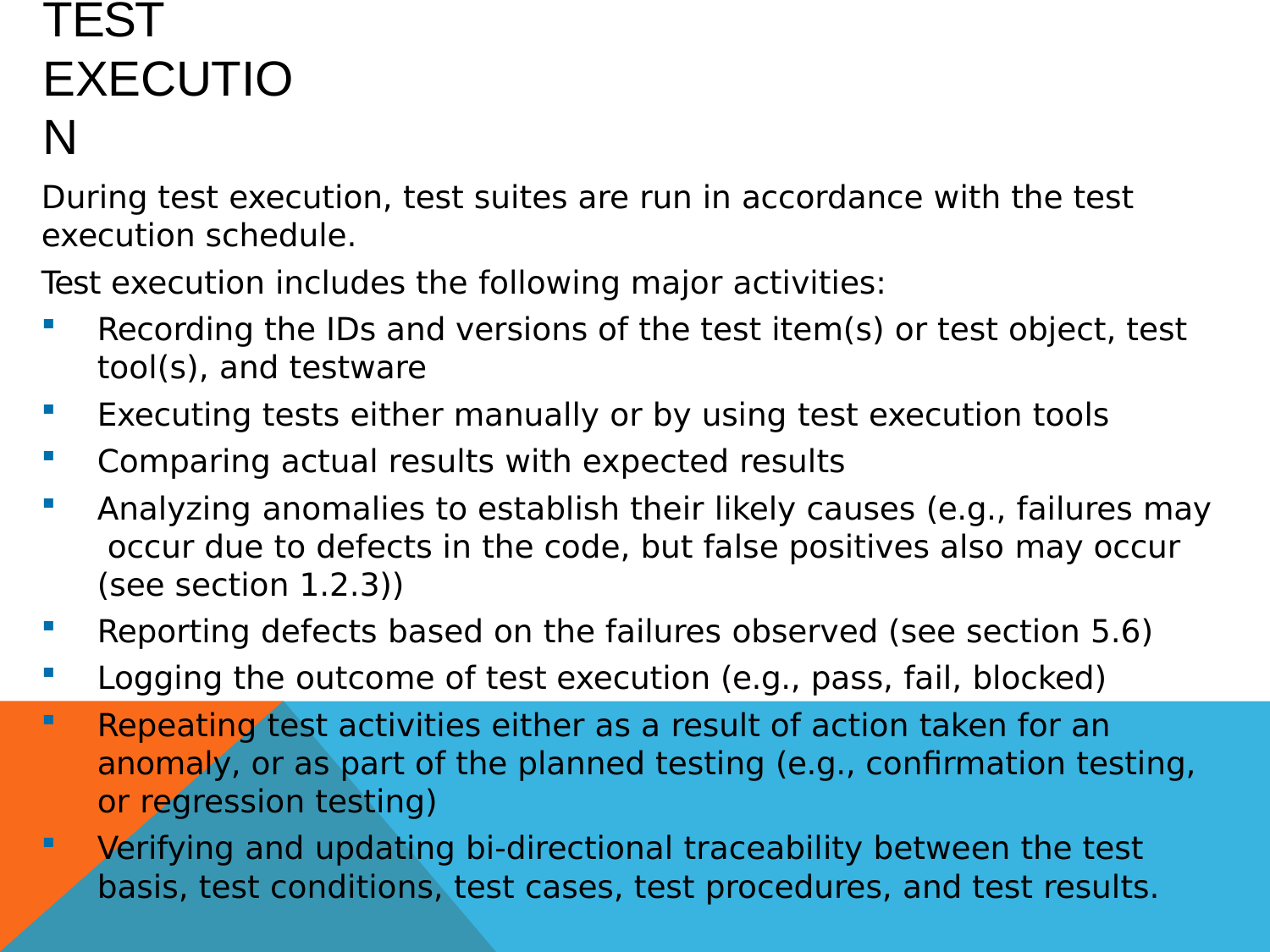

# Test Execution
During test execution, test suites are run in accordance with the test  execution schedule.
Test execution includes the following major activities:
Recording the IDs and versions of the test item(s) or test object, test  tool(s), and testware
Executing tests either manually or by using test execution tools
Comparing actual results with expected results
Analyzing anomalies to establish their likely causes (e.g., failures may  occur due to defects in the code, but false positives also may occur  (see section 1.2.3))
Reporting defects based on the failures observed (see section 5.6)
Logging the outcome of test execution (e.g., pass, fail, blocked)
Repeating test activities either as a result of action taken for an  anomaly, or as part of the planned testing (e.g., confirmation testing,  or regression testing)
Verifying and updating bi-directional traceability between the test
basis, test conditions, test cases, test procedures, and test results.